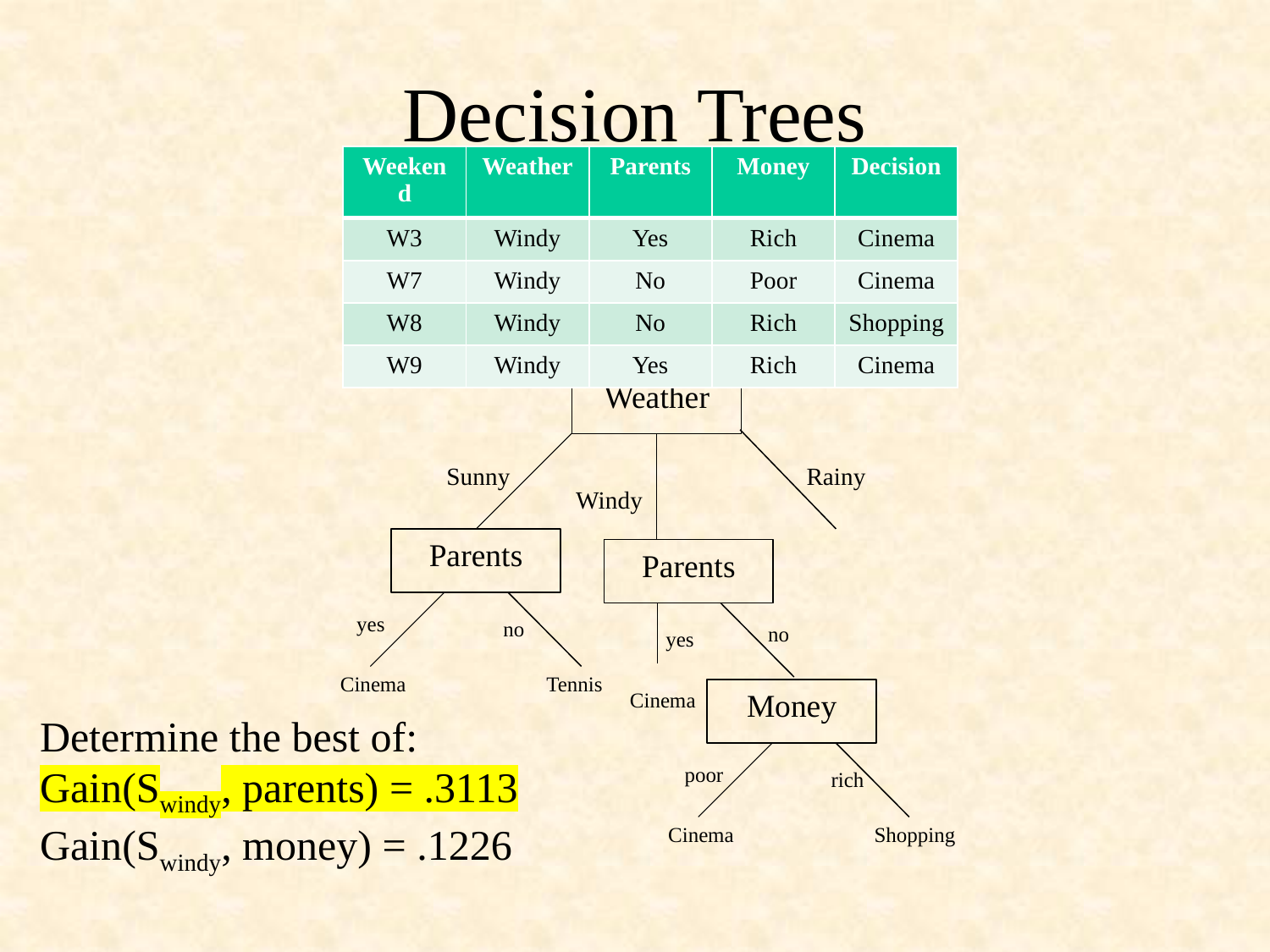

# Decision Trees
| Weekend | Weather | Parents | Money | Decision |
| --- | --- | --- | --- | --- |
| W3 | Windy | Yes | Rich | Cinema |
| W7 | Windy | No | Poor | Cinema |
| W8 | Windy | No | Rich | Shopping |
| W9 | Windy | Yes | Rich | Cinema |
Weather
Rainy
Sunny
Windy
Parents
Parents
yes
no
no
yes
Tennis
Cinema
Money
Cinema
Determine the best of:
Gain(Swindy, parents) = .3113
Gain(Swindy, money) = .1226
poor
rich
Shopping
Cinema